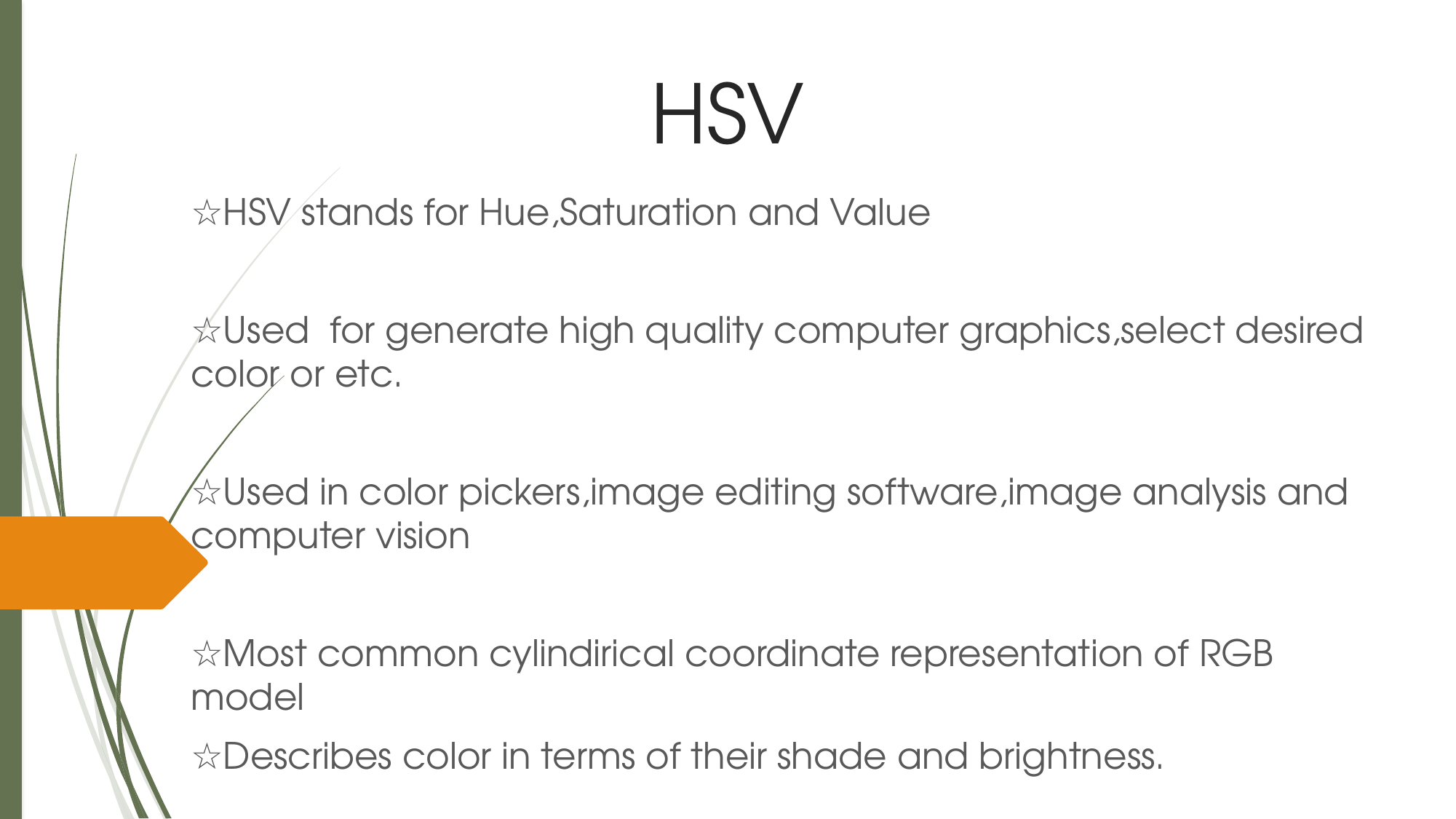

HSV
☆HSV stands for Hue,Saturation and Value

☆Used  for generate high quality computer graphics,select desired color or etc.

☆Used in color pickers,image editing software,image analysis and computer vision

☆Most common cylindirical coordinate representation of RGB model
☆Describes color in terms of their shade and brightness.